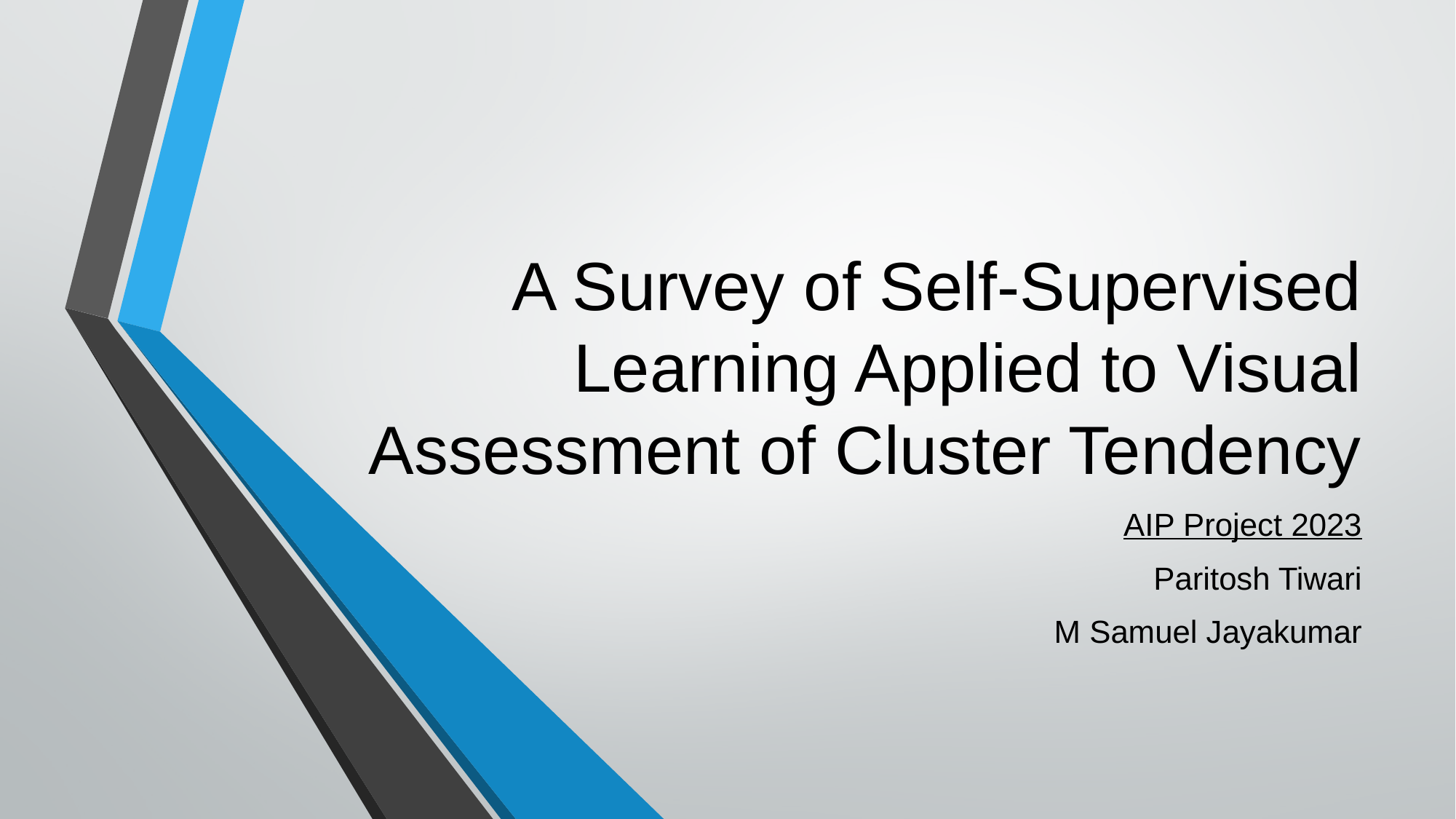

# A Survey of Self-Supervised Learning Applied to Visual Assessment of Cluster Tendency
AIP Project 2023
Paritosh Tiwari
M Samuel Jayakumar